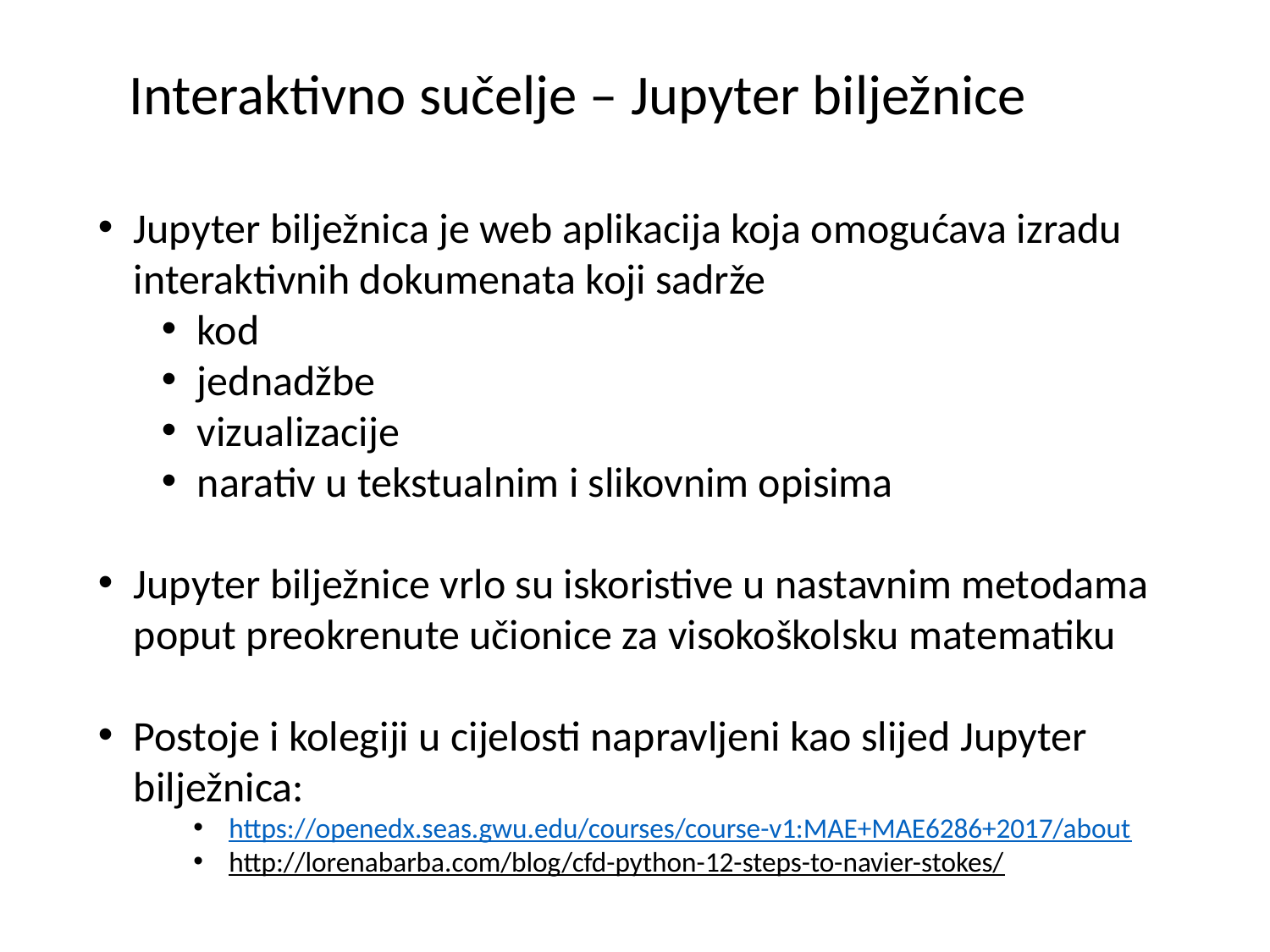

Interaktivno sučelje – Jupyter bilježnice
Jupyter bilježnica je web aplikacija koja omogućava izradu interaktivnih dokumenata koji sadrže
kod
jednadžbe
vizualizacije
narativ u tekstualnim i slikovnim opisima

Jupyter bilježnice vrlo su iskoristive u nastavnim metodama poput preokrenute učionice za visokoškolsku matematiku

Postoje i kolegiji u cijelosti napravljeni kao slijed Jupyter bilježnica:
https://openedx.seas.gwu.edu/courses/course-v1:MAE+MAE6286+2017/about
http://lorenabarba.com/blog/cfd-python-12-steps-to-navier-stokes/